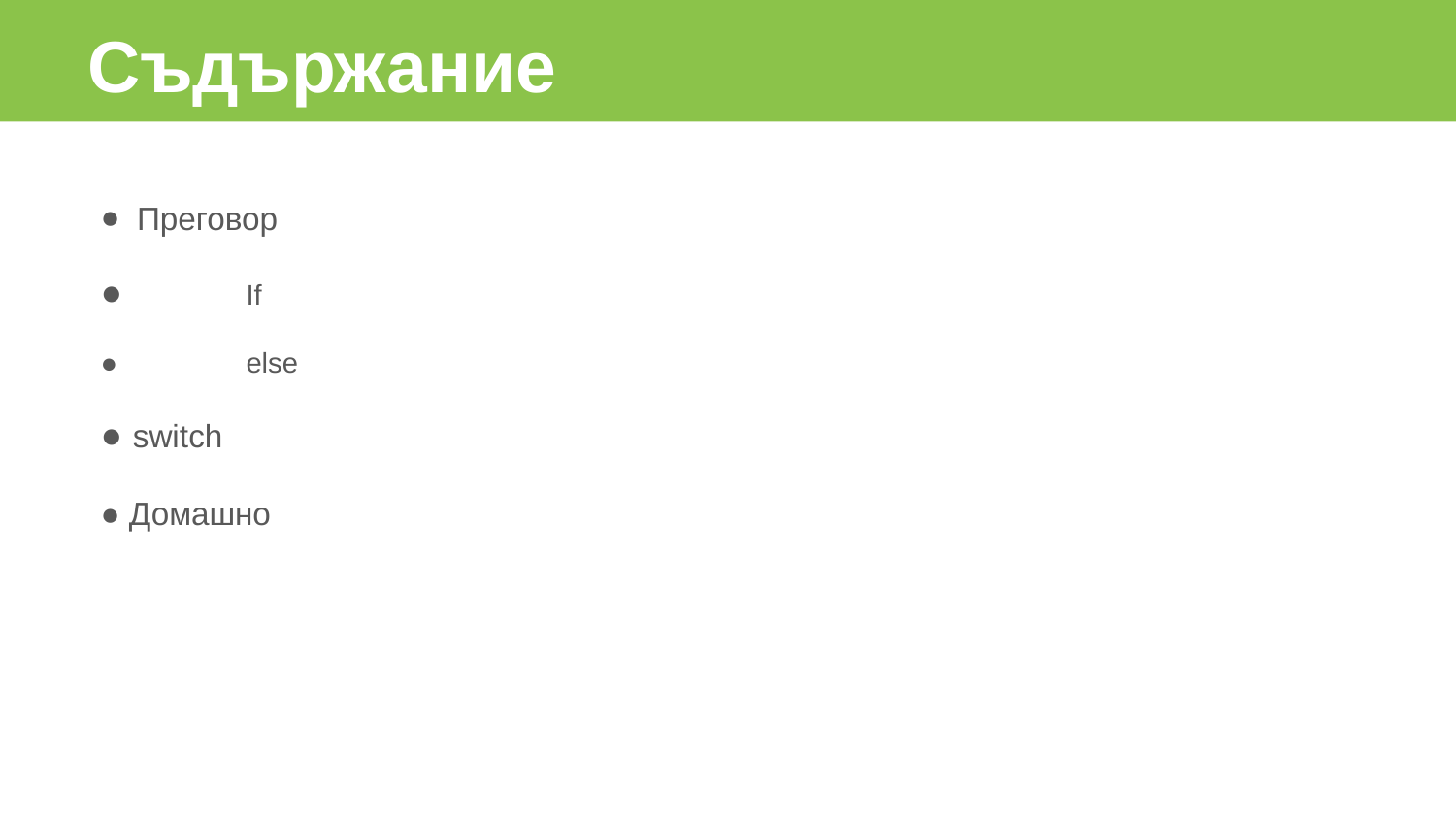

Съдържание
Преговор
●  	If
●  	else
● switch
● Домашно